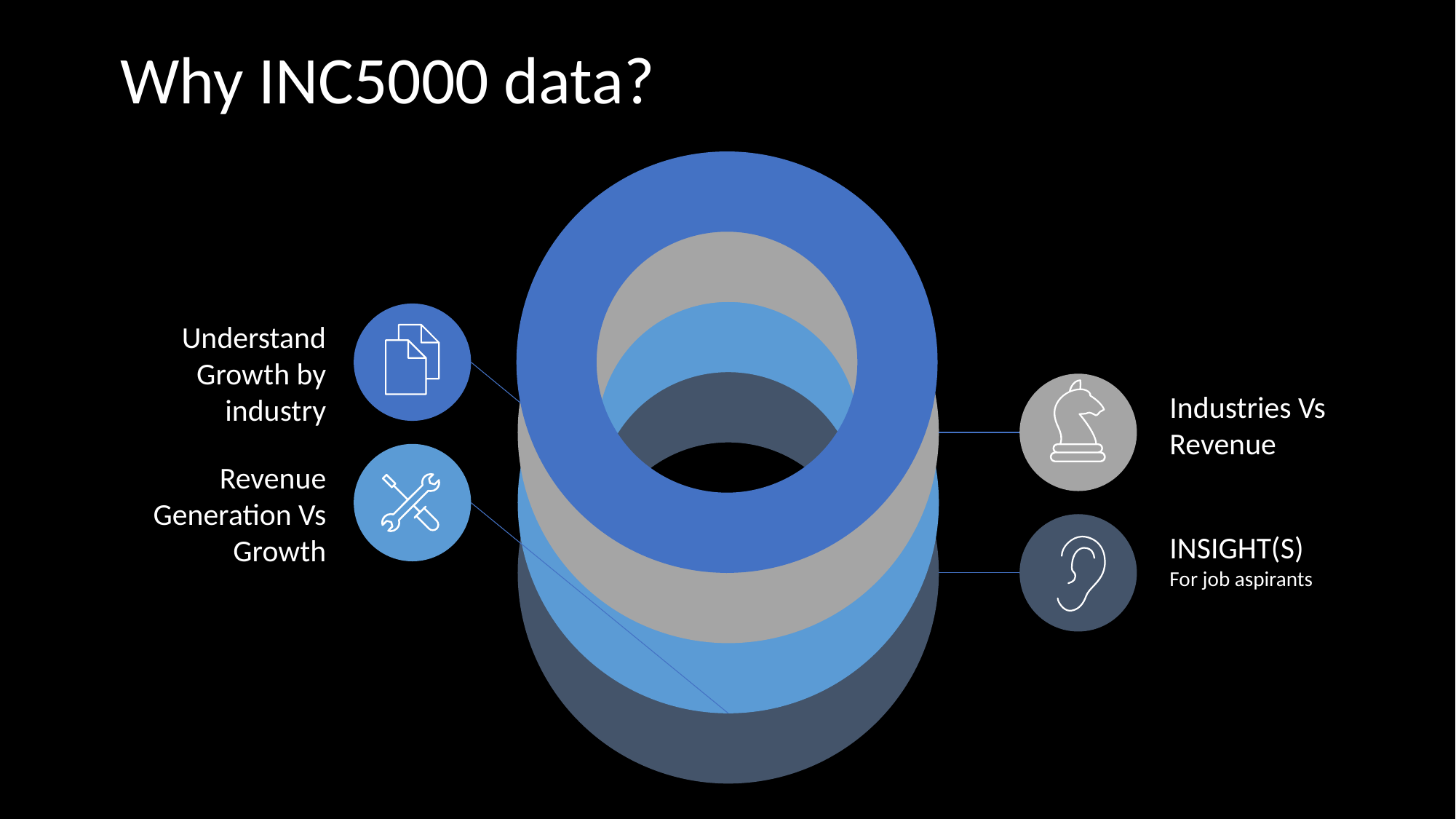

Why INC5000 data?

Understand Growth by industry

Industries Vs Revenue

Revenue Generation Vs Growth

INSIGHT(S)
For job aspirants